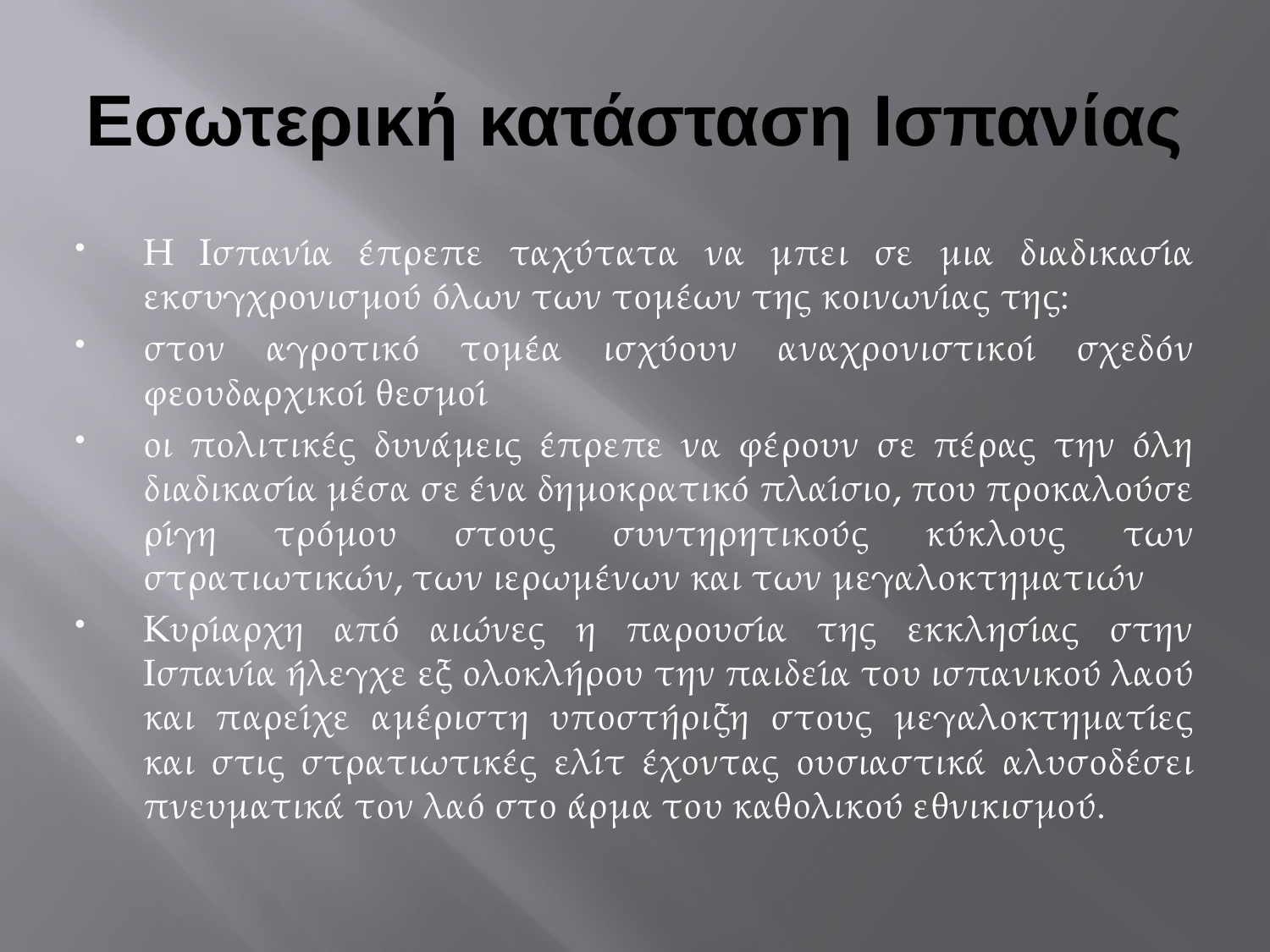

# Εσωτερική κατάσταση Ισπανίας
Η Ισπανία έπρεπε ταχύτατα να μπει σε μια διαδικασία εκσυγχρονισμού όλων των τομέων της κοινωνίας της:
στον αγροτικό τομέα ισχύουν αναχρονιστικοί σχεδόν φεουδαρχικοί θεσμοί
οι πολιτικές δυνάμεις έπρεπε να φέρουν σε πέρας την όλη διαδικασία μέσα σε ένα δημοκρατικό πλαίσιο, που προκαλούσε ρίγη τρόμου στους συντηρητικούς κύκλους των στρατιωτικών, των ιερωμένων και των μεγαλοκτηματιών
Κυρίαρχη από αιώνες η παρουσία της εκκλησίας στην Ισπανία ήλεγχε εξ ολοκλήρου την παιδεία του ισπανικού λαού και παρείχε αμέριστη υποστήριξη στους μεγαλοκτηματίες και στις στρατιωτικές ελίτ έχοντας ουσιαστικά αλυσοδέσει πνευματικά τον λαό στο άρμα του καθολικού εθνικισμού.